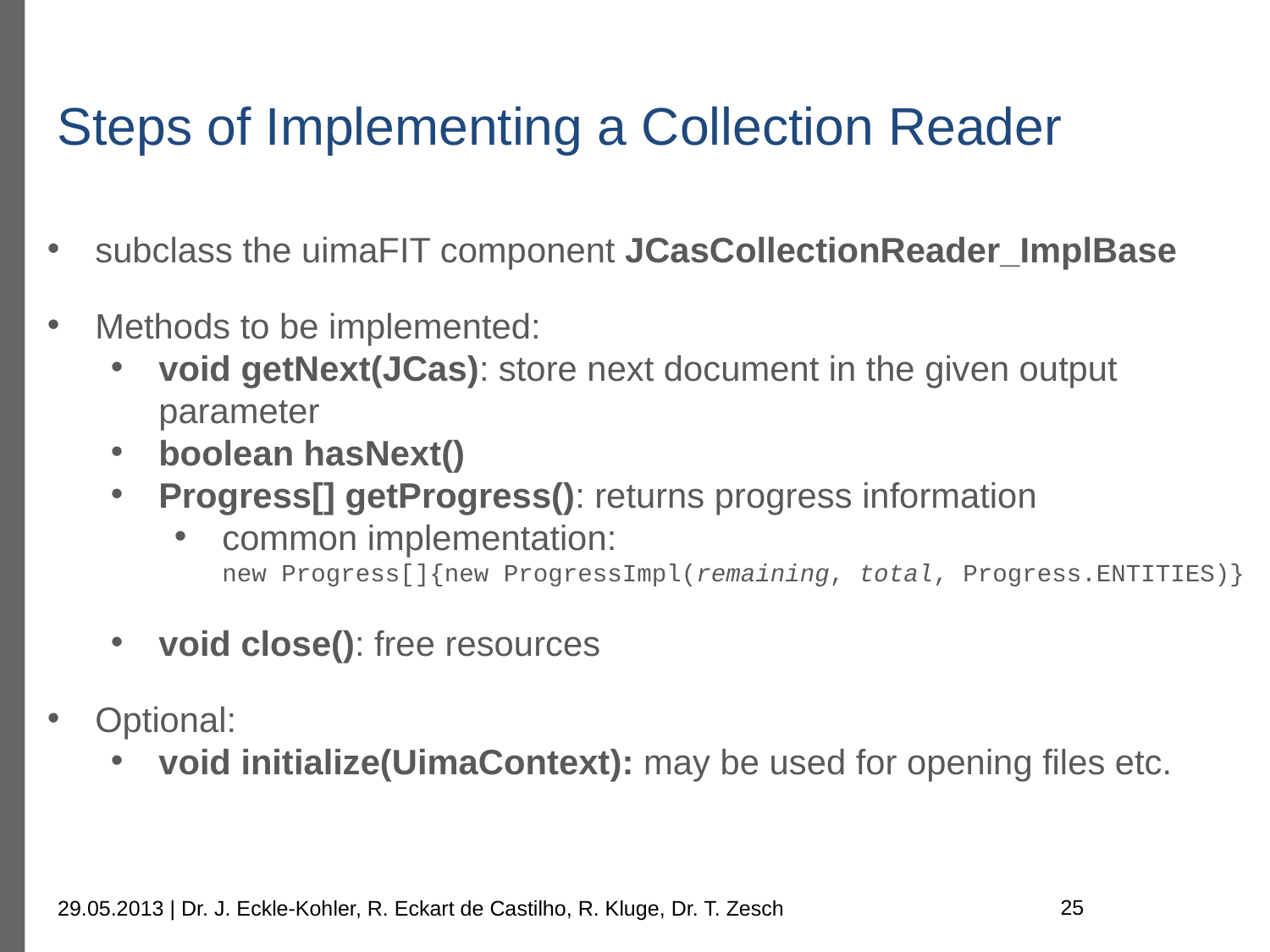

Steps of Implementing a Collection Reader
subclass the uimaFIT component JCasCollectionReader_ImplBase

Methods to be implemented:
void getNext(JCas): store next document in the given output parameter
boolean hasNext()
Progress[] getProgress(): returns progress information
common implementation:
new Progress[]{new ProgressImpl(remaining, total, Progress.ENTITIES)}

void close(): free resources

Optional:
void initialize(UimaContext): may be used for opening files etc.

25
29.05.2013 | Dr. J. Eckle-Kohler, R. Eckart de Castilho, R. Kluge, Dr. T. Zesch